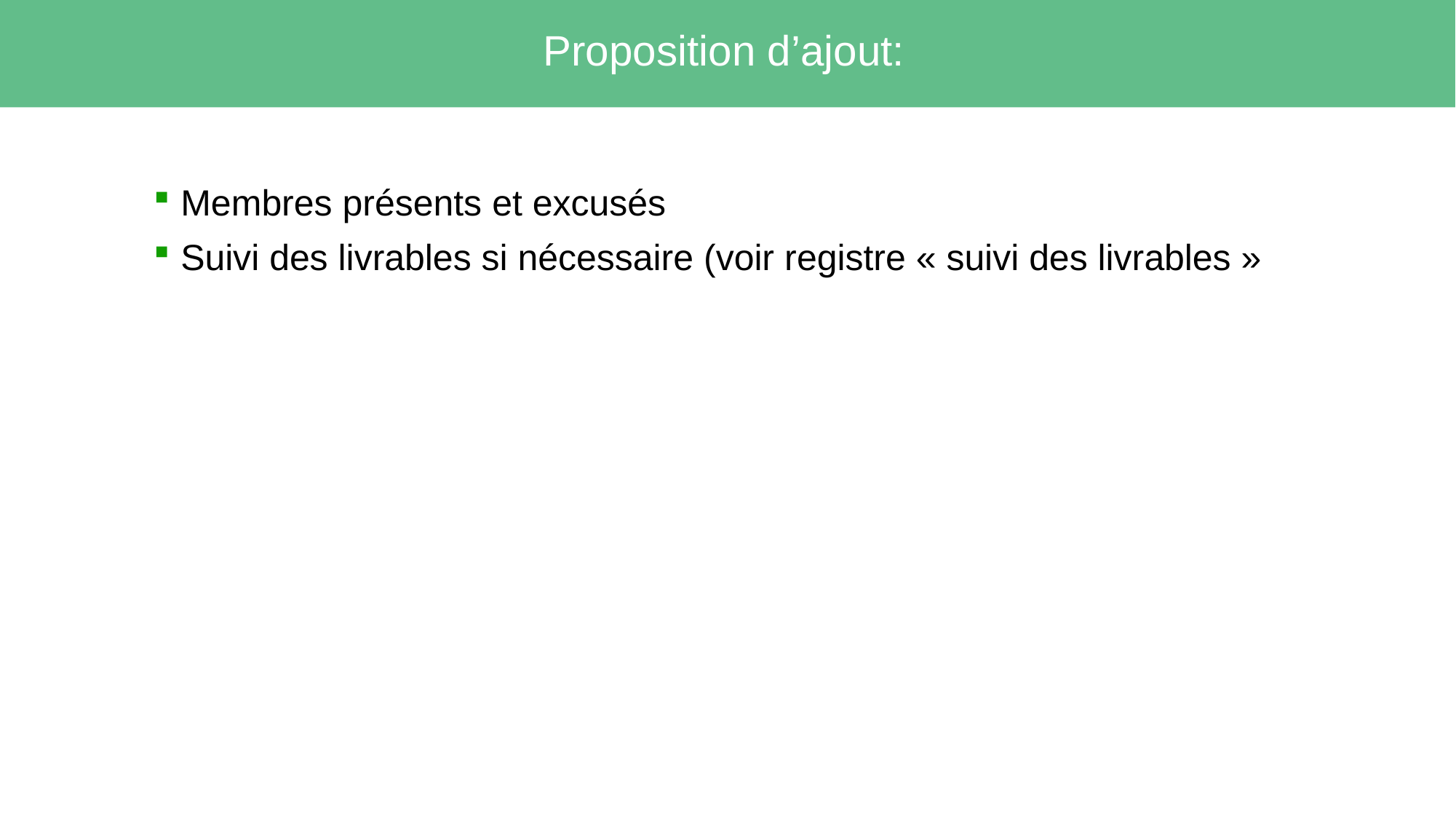

# Proposition d’ajout:
Membres présents et excusés
Suivi des livrables si nécessaire (voir registre « suivi des livrables »